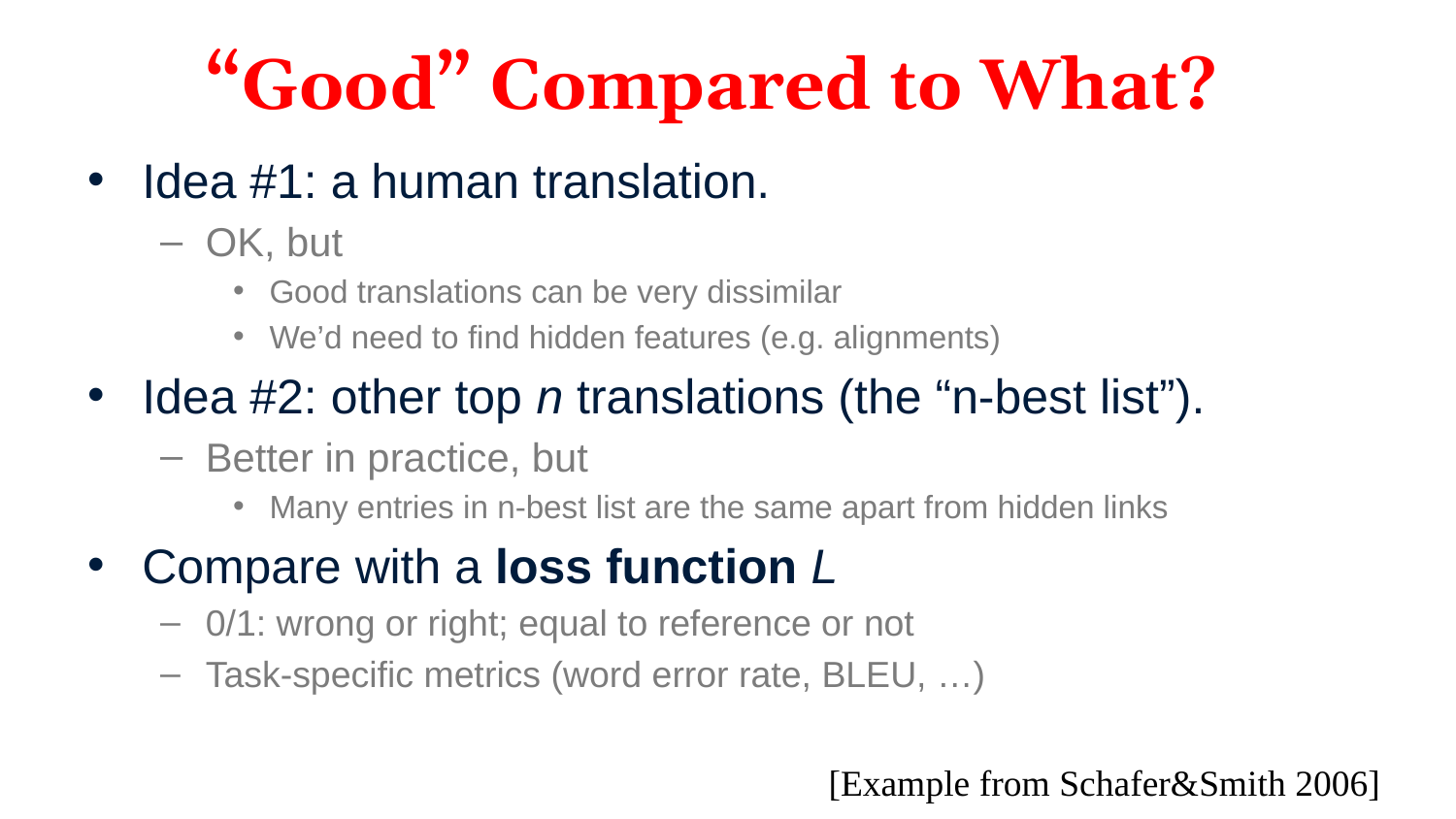

# “Good” Compared to What?
Idea #1: a human translation.
OK, but
Good translations can be very dissimilar
We’d need to find hidden features (e.g. alignments)
Idea #2: other top n translations (the “n-best list”).
Better in practice, but
Many entries in n-best list are the same apart from hidden links
Compare with a loss function L
0/1: wrong or right; equal to reference or not
Task-specific metrics (word error rate, BLEU, …)

[Example from Schafer&Smith 2006]